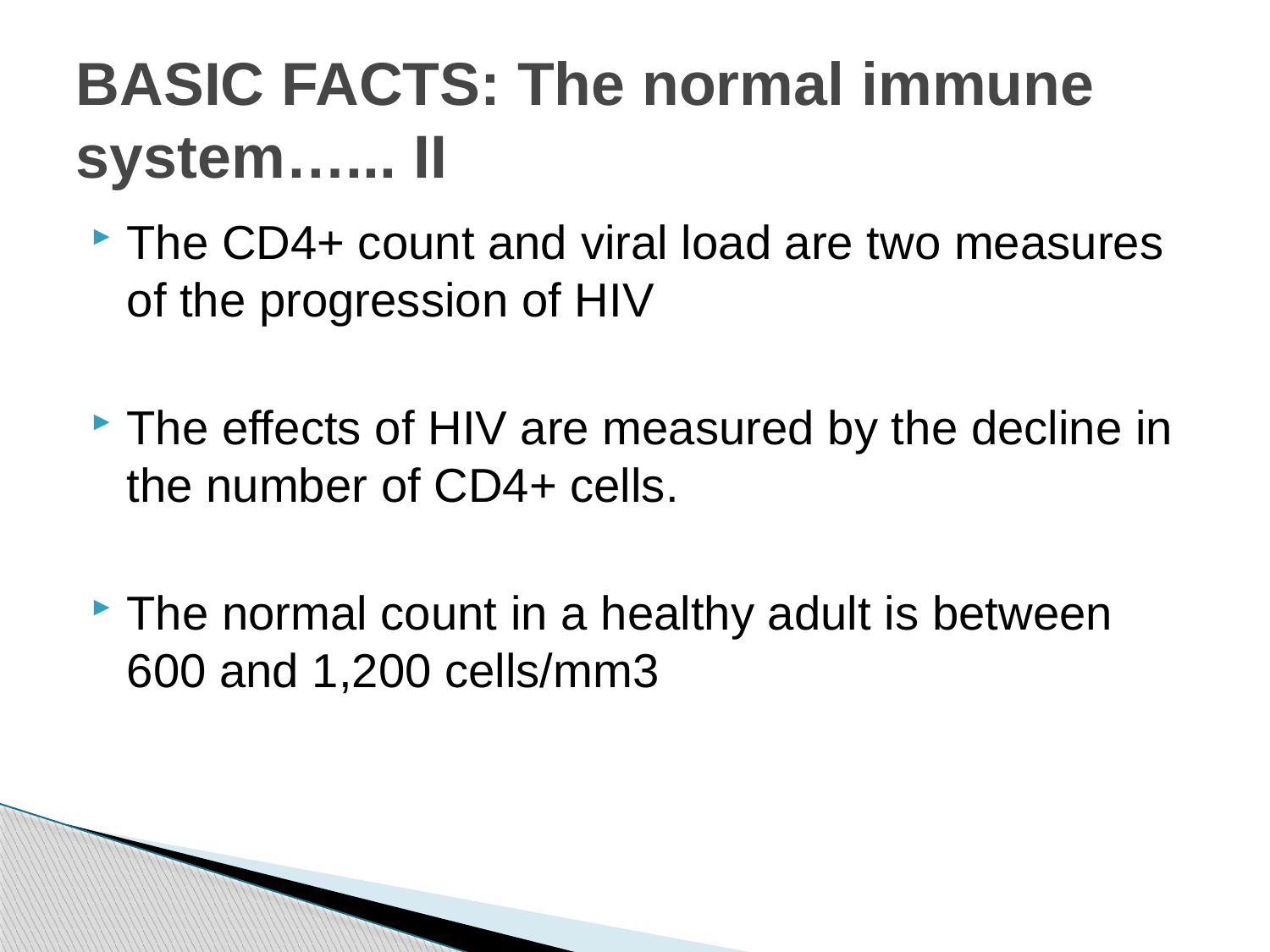

# BASIC FACTS: The normal immune system…... II
The CD4+ count and viral load are two measures of the progression of HIV

The effects of HIV are measured by the decline in the number of CD4+ cells.

The normal count in a healthy adult is between 600 and 1,200 cells/mm3